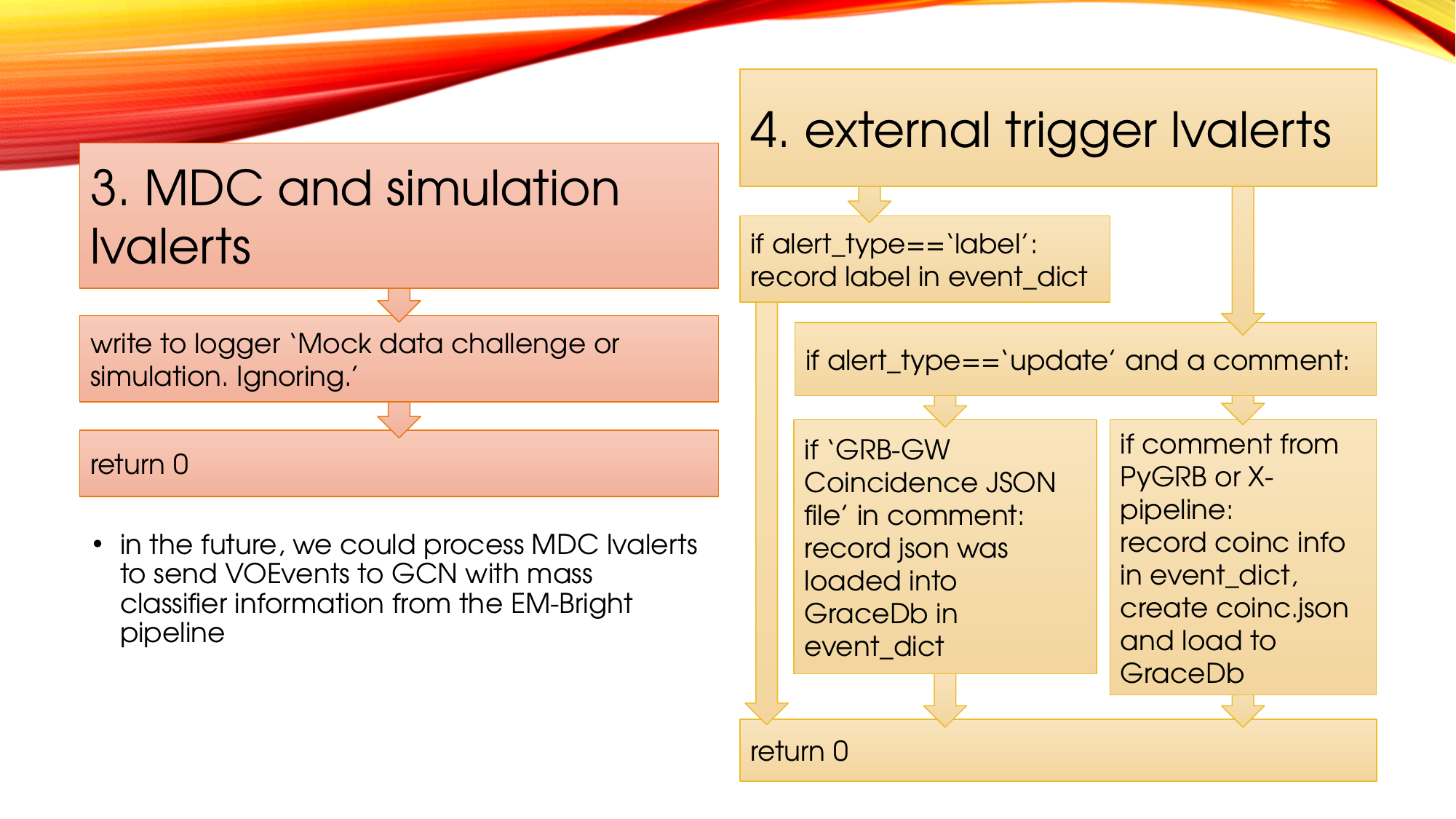

4. external trigger lvalerts
3. MDC and simulation lvalerts

if alert_type==‘label’: record label in event_dict

write to logger ‘Mock data challenge or simulation. Ignoring.’
if alert_type==‘update’ and a comment:

if ‘GRB-GW Coincidence JSON file’ in comment:
record json was loaded into GraceDb in event_dict
if comment from PyGRB or X-pipeline:
record coinc info in event_dict, create coinc.json and load to GraceDb
return 0
in the future, we could process MDC lvalerts to send VOEvents to GCN with mass classifier information from the EM-Bright pipeline

return 0